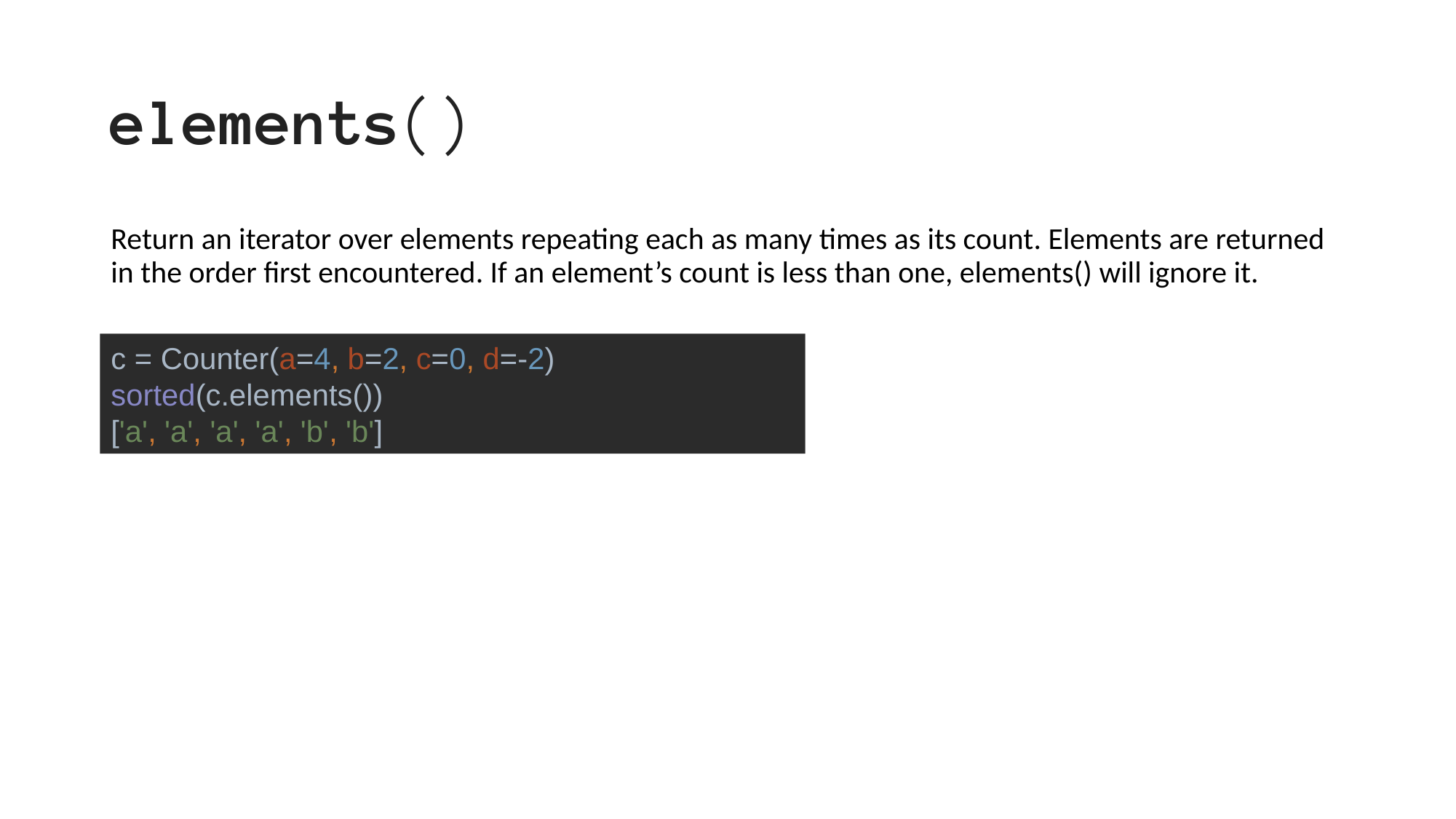

# elements()
Return an iterator over elements repeating each as many times as its count. Elements are returned in the order first encountered. If an element’s count is less than one, elements() will ignore it.
c = Counter(a=4, b=2, c=0, d=-2)
sorted(c.elements())
['a', 'a', 'a', 'a', 'b', 'b']